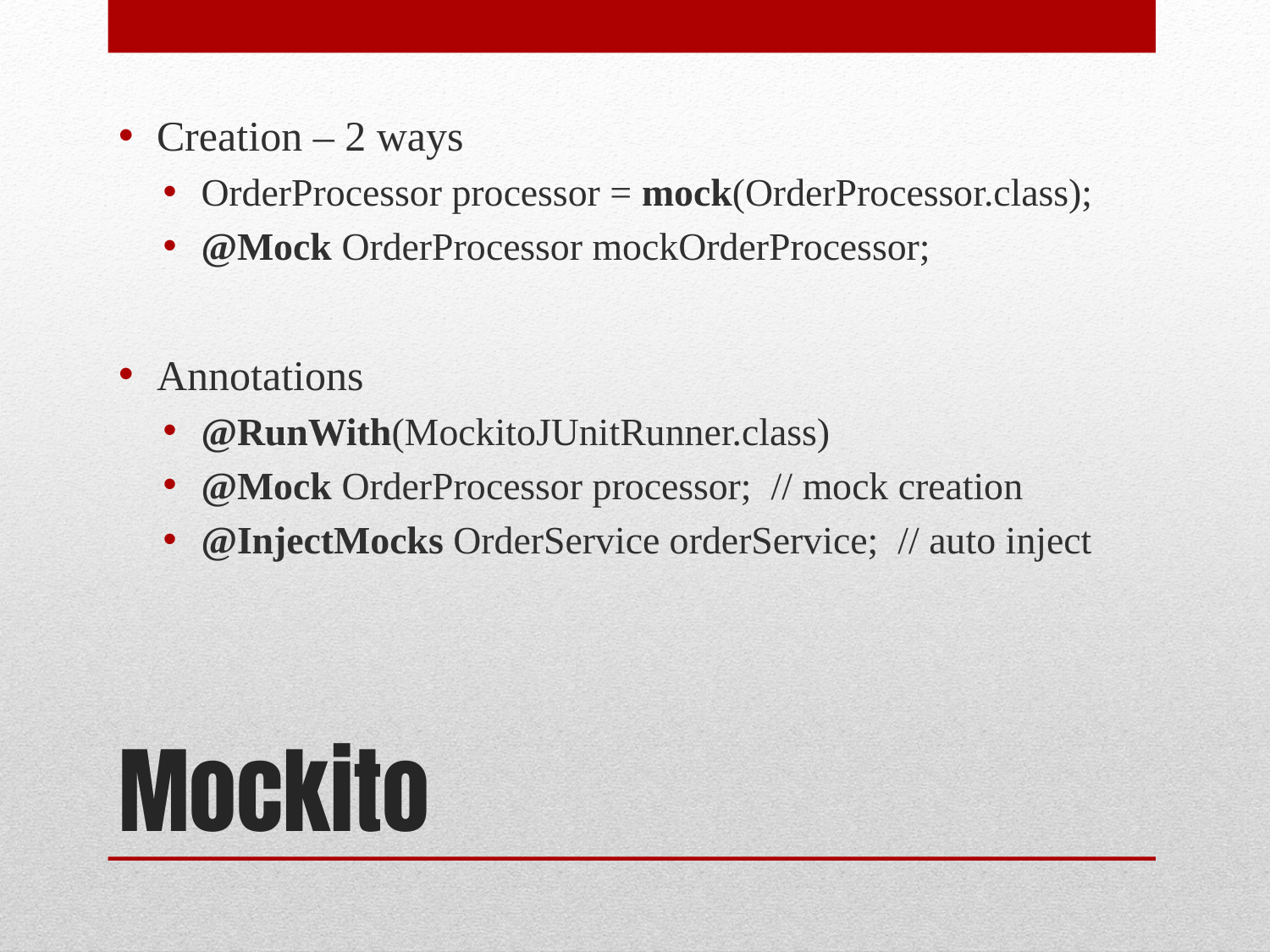

Creation – 2 ways
OrderProcessor processor = mock(OrderProcessor.class);
@Mock OrderProcessor mockOrderProcessor;

Annotations
@RunWith(MockitoJUnitRunner.class)
@Mock OrderProcessor processor;  // mock creation
@InjectMocks OrderService orderService;  // auto inject

# Mockito